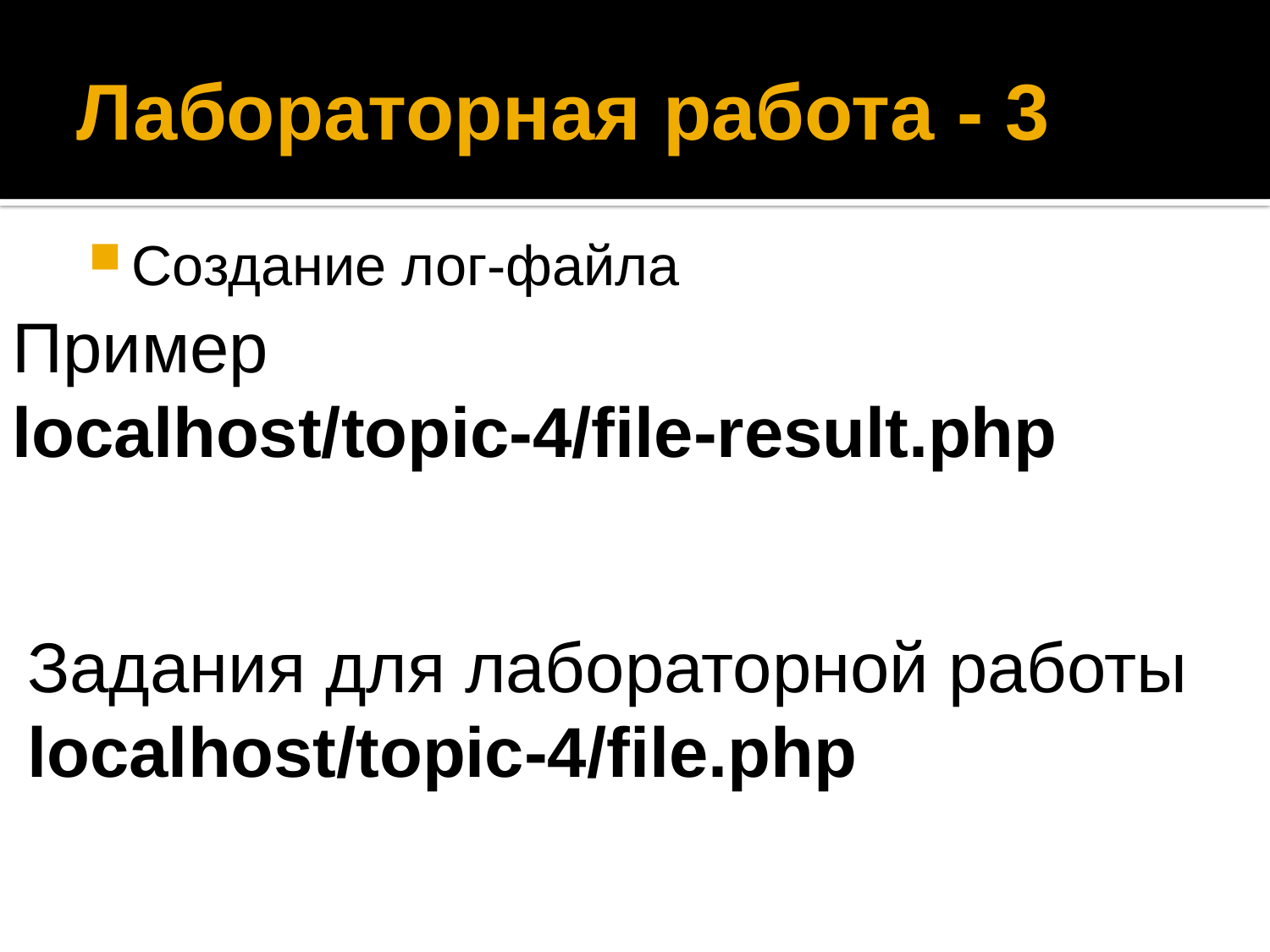

# Лабораторная работа - 3
Создание лог-файла
Пример
localhost/topic-4/file-result.php
Задания для лабораторной работы
localhost/topic-4/file.php